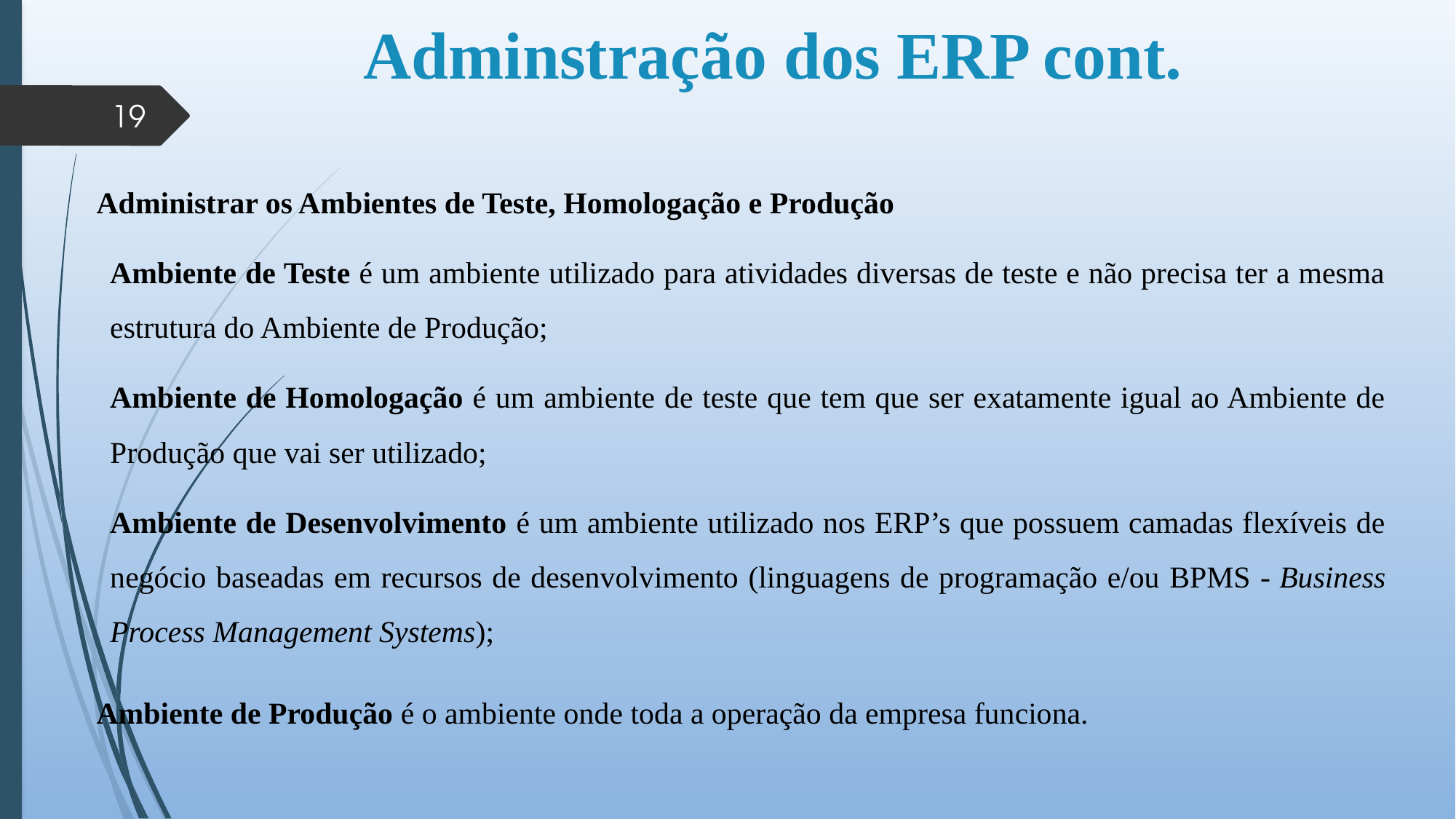

# Adminstração dos ERP cont.
19
Administrar os Ambientes de Teste, Homologação e Produção
Ambiente de Teste é um ambiente utilizado para atividades diversas de teste e não precisa ter a mesma estrutura do Ambiente de Produção;
Ambiente de Homologação é um ambiente de teste que tem que ser exatamente igual ao Ambiente de Produção que vai ser utilizado;
Ambiente de Desenvolvimento é um ambiente utilizado nos ERP’s que possuem camadas flexíveis de negócio baseadas em recursos de desenvolvimento (linguagens de programação e/ou BPMS - Business Process Management Systems);
Ambiente de Produção é o ambiente onde toda a operação da empresa funciona.